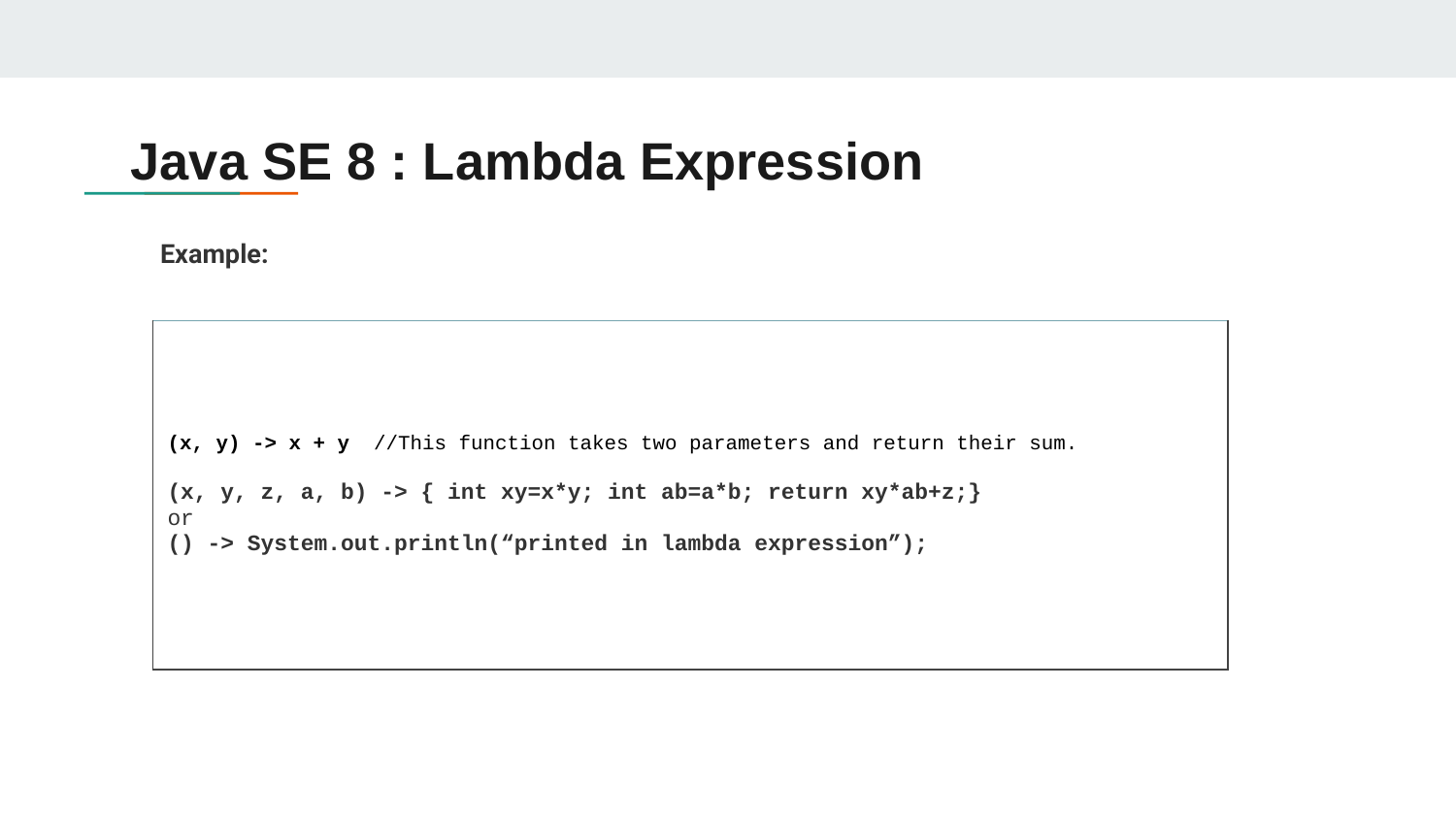

# Java SE 8 : Lambda Expression
Example:
| (x, y) -> x + y //This function takes two parameters and return their sum. (x, y, z, a, b) -> { int xy=x\*y; int ab=a\*b; return xy\*ab+z;} or () -> System.out.println(“printed in lambda expression”); |
| --- |